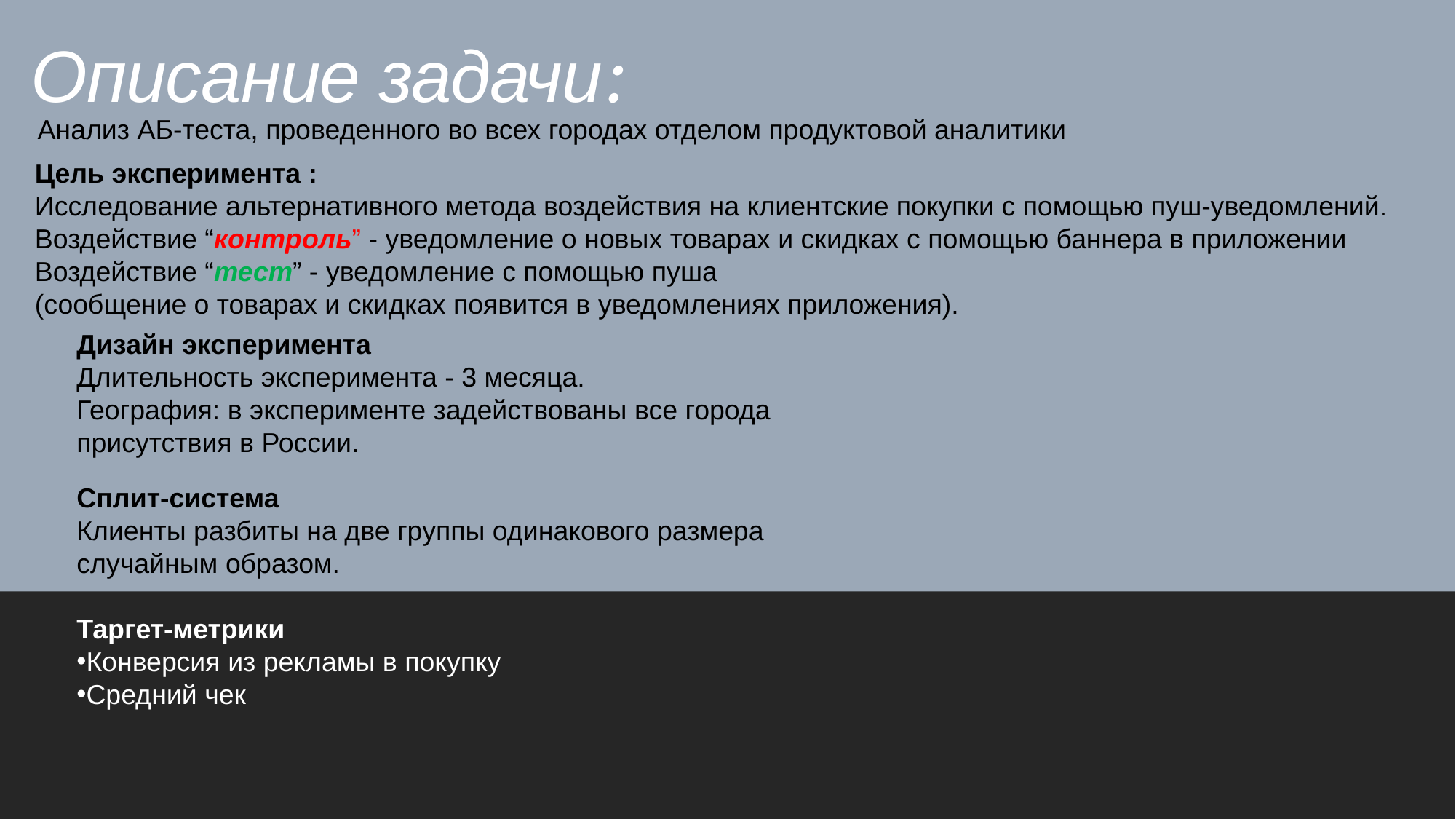

# Описание задачи:
Анализ АБ-теста, проведенного во всех городах отделом продуктовой аналитики
Цель эксперимента :
Исследование альтернативного метода воздействия на клиентские покупки с помощью пуш-уведомлений.
Воздействие “контроль” - уведомление о новых товарах и скидках с помощью баннера в приложении
Воздействие “тест” - уведомление с помощью пуша
(сообщение о товарах и скидках появится в уведомлениях приложения).

Дизайн эксперимента
Длительность эксперимента - 3 месяца.
География: в эксперименте задействованы все города присутствия в России.
Сплит-система
Клиенты разбиты на две группы одинакового размера случайным образом.

Таргет-метрики
Конверсия из рекламы в покупку
Средний чек